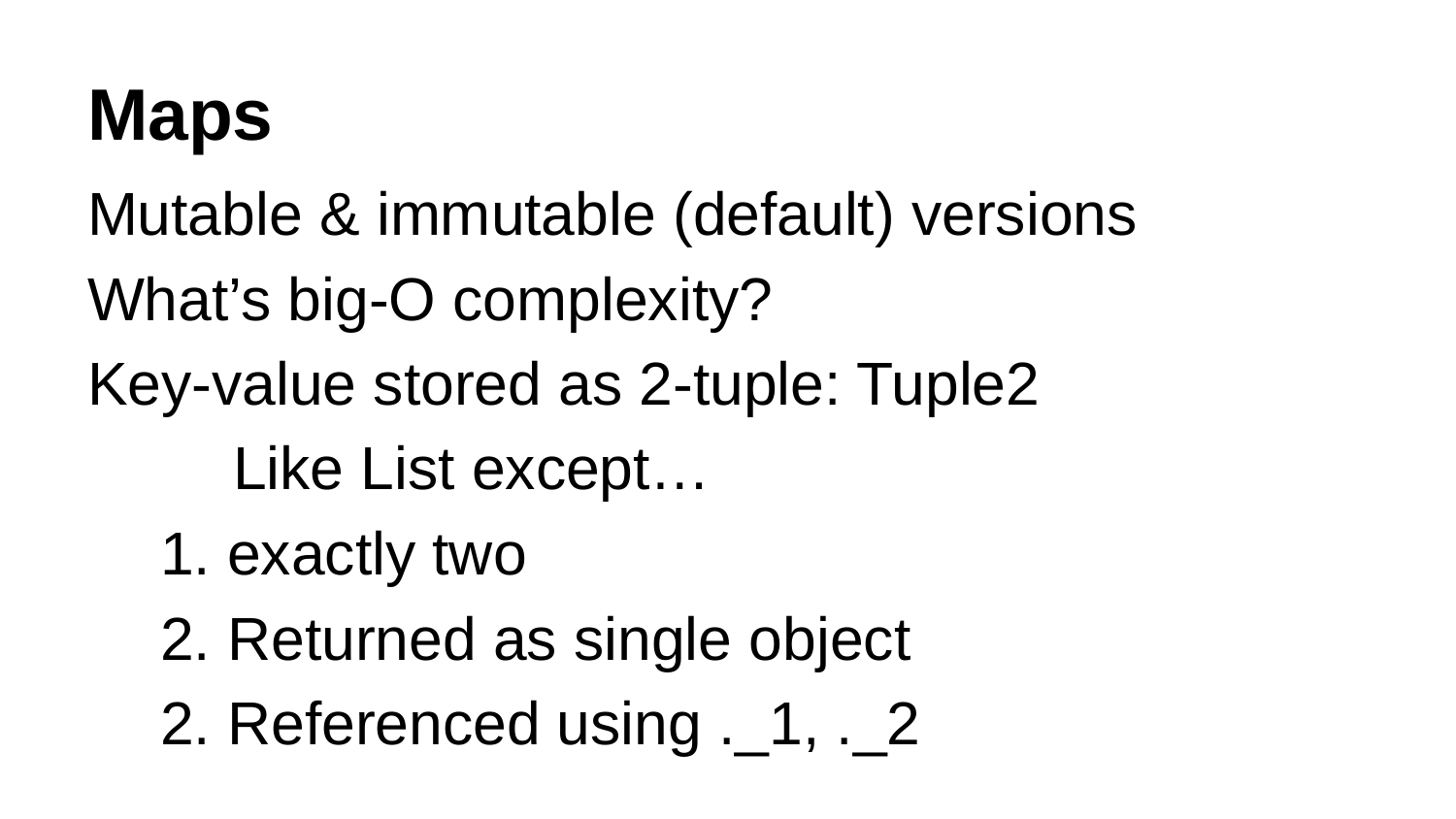

# Maps
Mutable & immutable (default) versions
What’s big-O complexity?
Key-value stored as 2-tuple: Tuple2
	Like List except…
1. exactly two
2. Returned as single object
2. Referenced using ._1, ._2